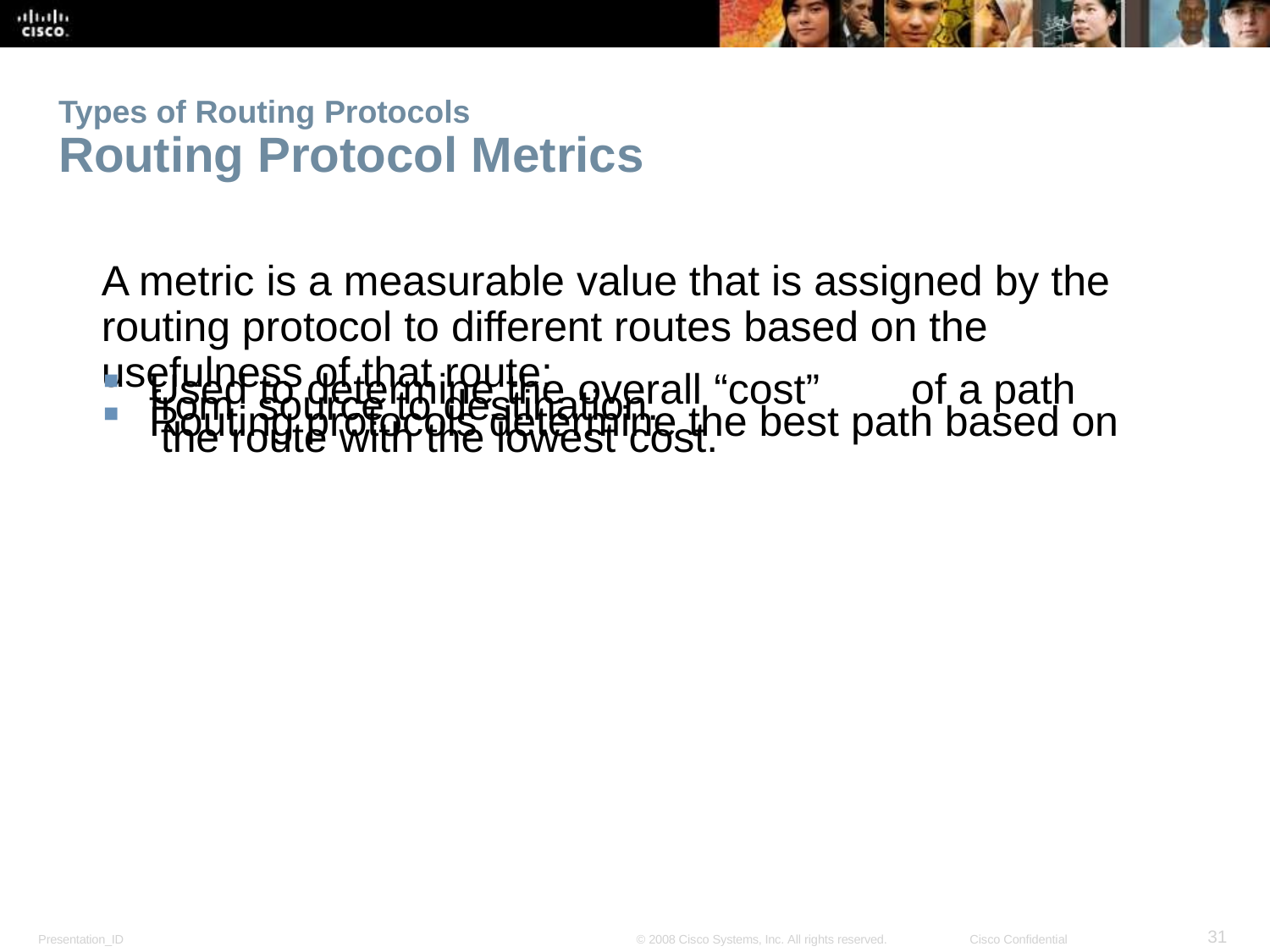

Types of Routing Protocols
Routing Protocol Metrics
A metric is a measurable value that is assigned by the  routing protocol to different routes based on the  usefulness of that route:
Used to determine the overall “cost”	of a path from  source to destination.
Routing protocols determine the best path based on  the route with the lowest cost.
31
Presentation_ID
© 2008 Cisco Systems, Inc. All rights reserved.
Cisco Confidential